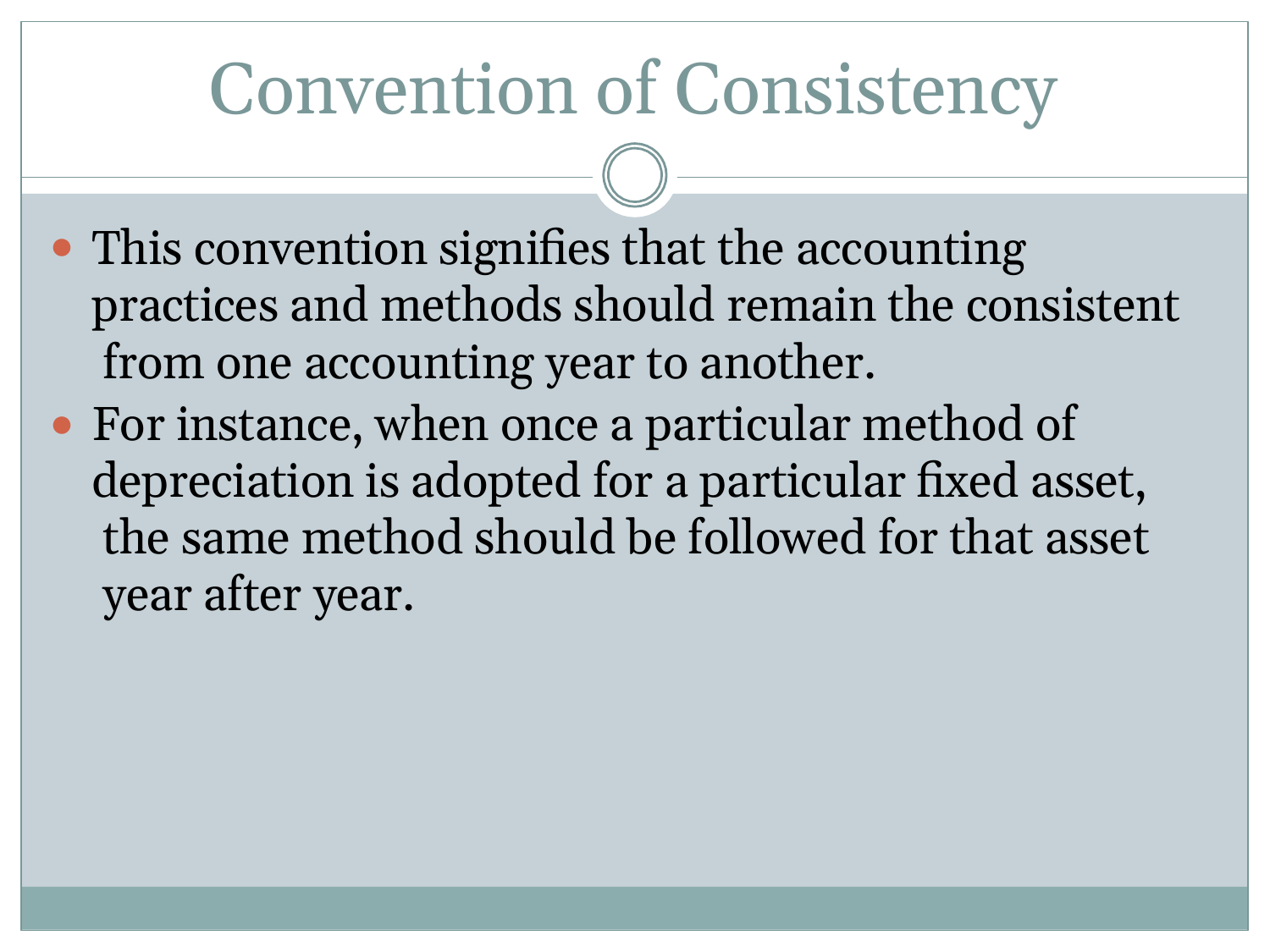

# Convention of Consistency
This convention signifies that the accounting  practices and methods should remain the consistent  from one accounting year to another.
For instance, when once a particular method of  depreciation is adopted for a particular fixed asset,  the same method should be followed for that asset  year after year.